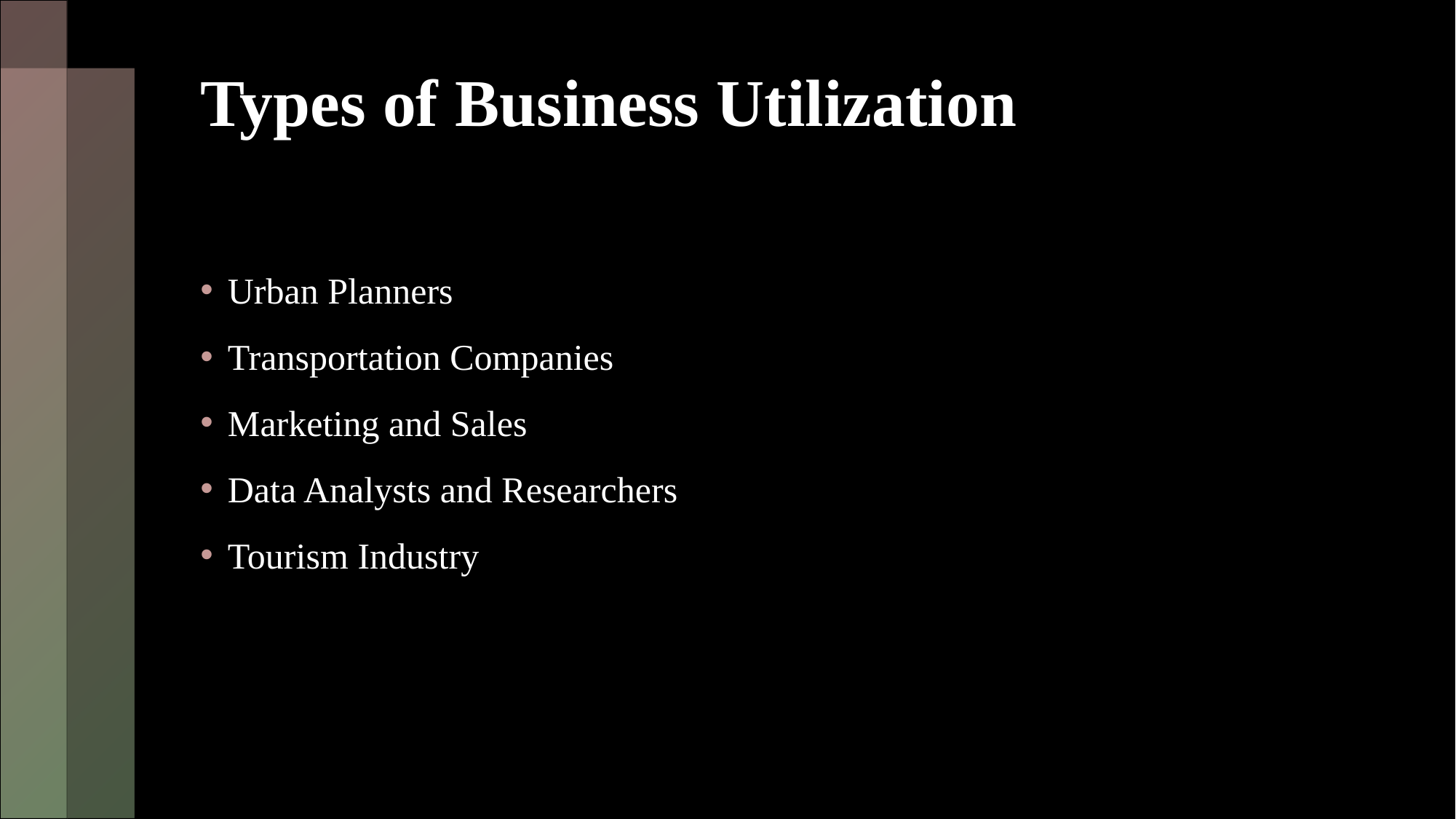

# Types of Business Utilization
Urban Planners
Transportation Companies
Marketing and Sales
Data Analysts and Researchers
Tourism Industry